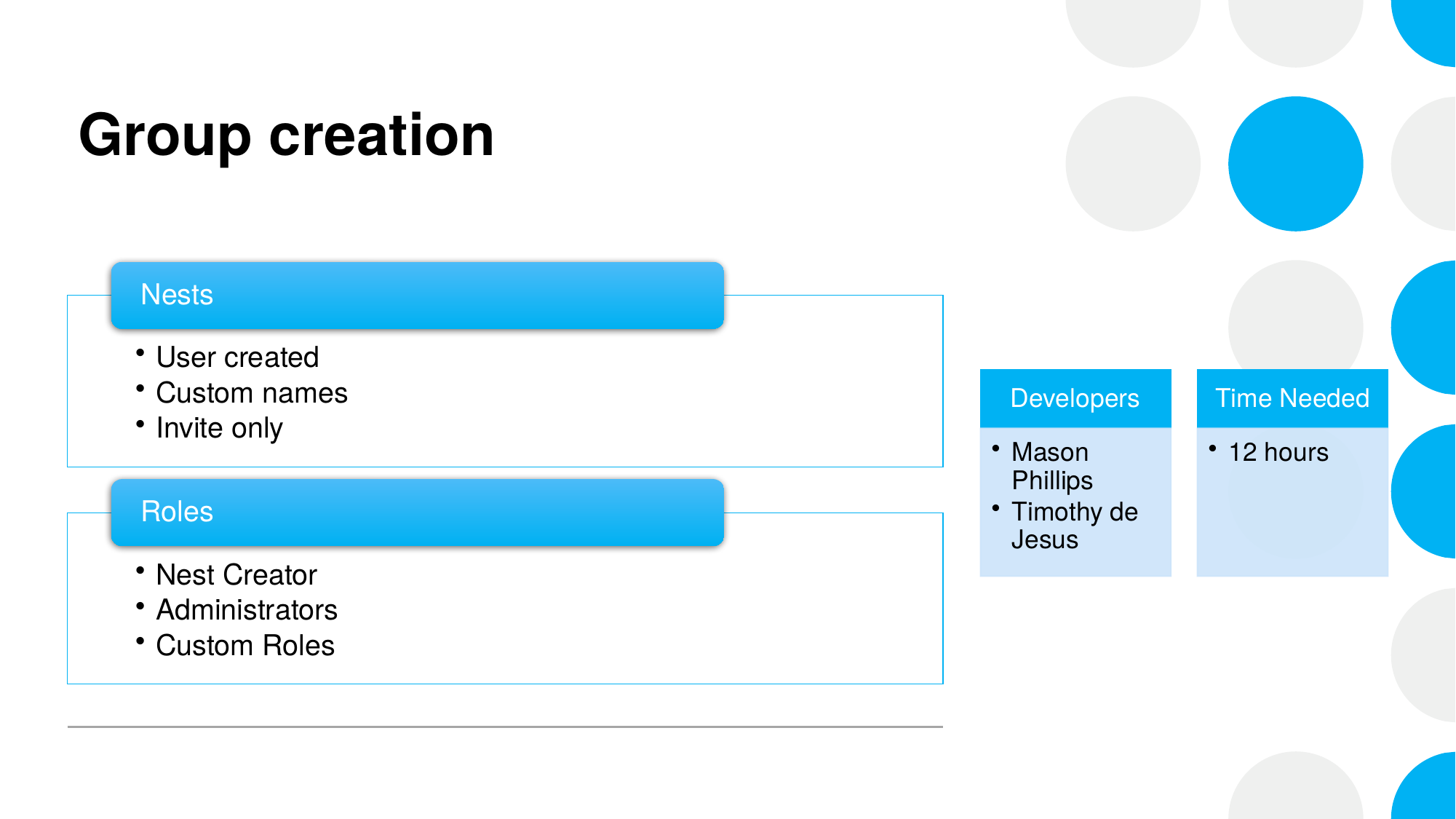

# Group creation
User created
Custom names
Invite only
Nests
Nest Creator
Administrators
Custom Roles
Roles
Developers
Mason Phillips
Timothy de Jesus
Time Needed
12 hours